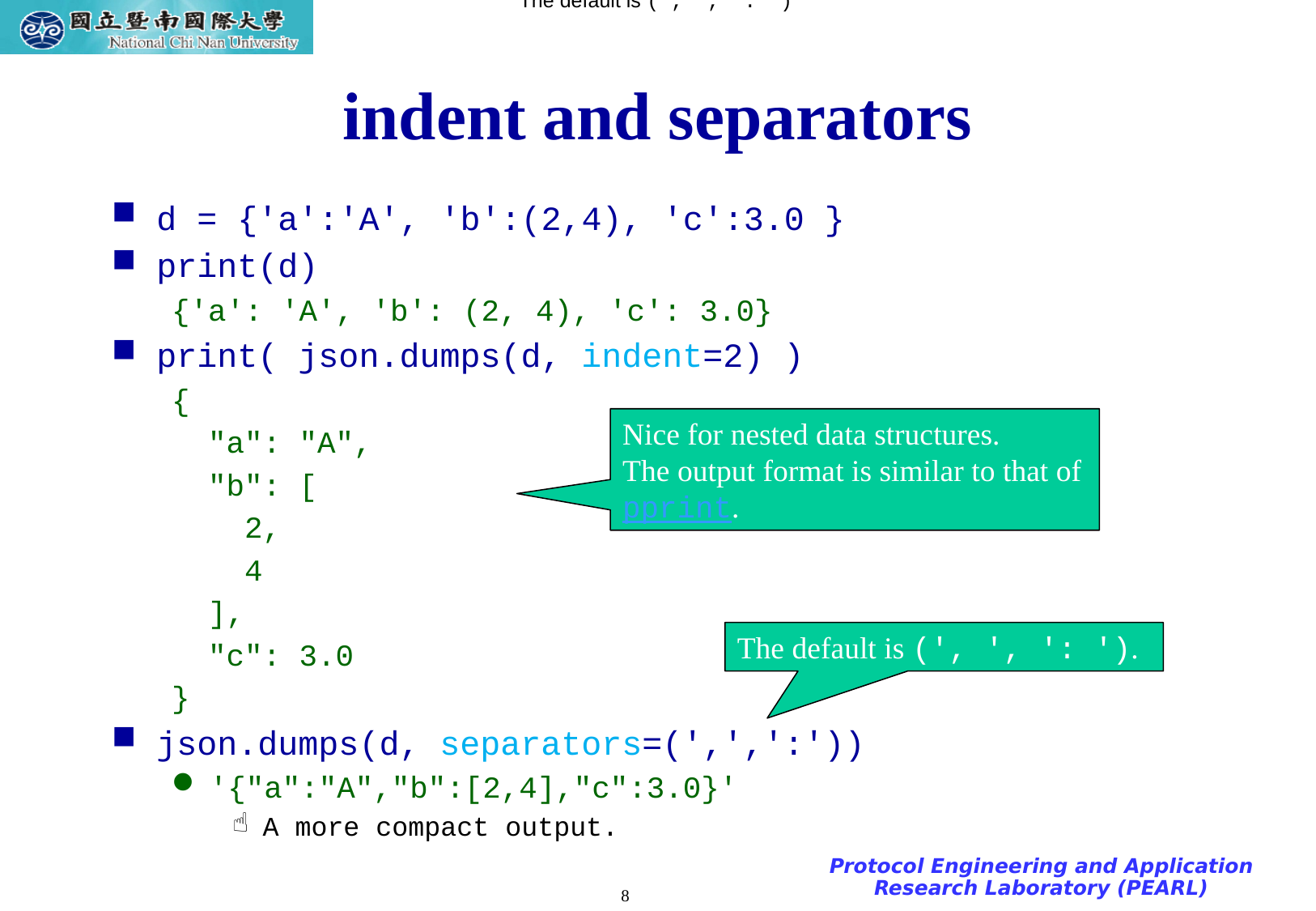

The default is (', ', ': ')
# indent and separators
d = {'a':'A', 'b':(2,4), 'c':3.0 }
print(d)
{'a': 'A', 'b': (2, 4), 'c': 3.0}
print( json.dumps(d, indent=2) )
{
  "a": "A",
  "b": [
    2,
    4
  ],
  "c": 3.0
}
json.dumps(d, separators=(',',':'))
'{"a":"A","b":[2,4],"c":3.0}'
A more compact output.
Nice for nested data structures.
The output format is similar to that of pprint.
The default is (', ', ': ').